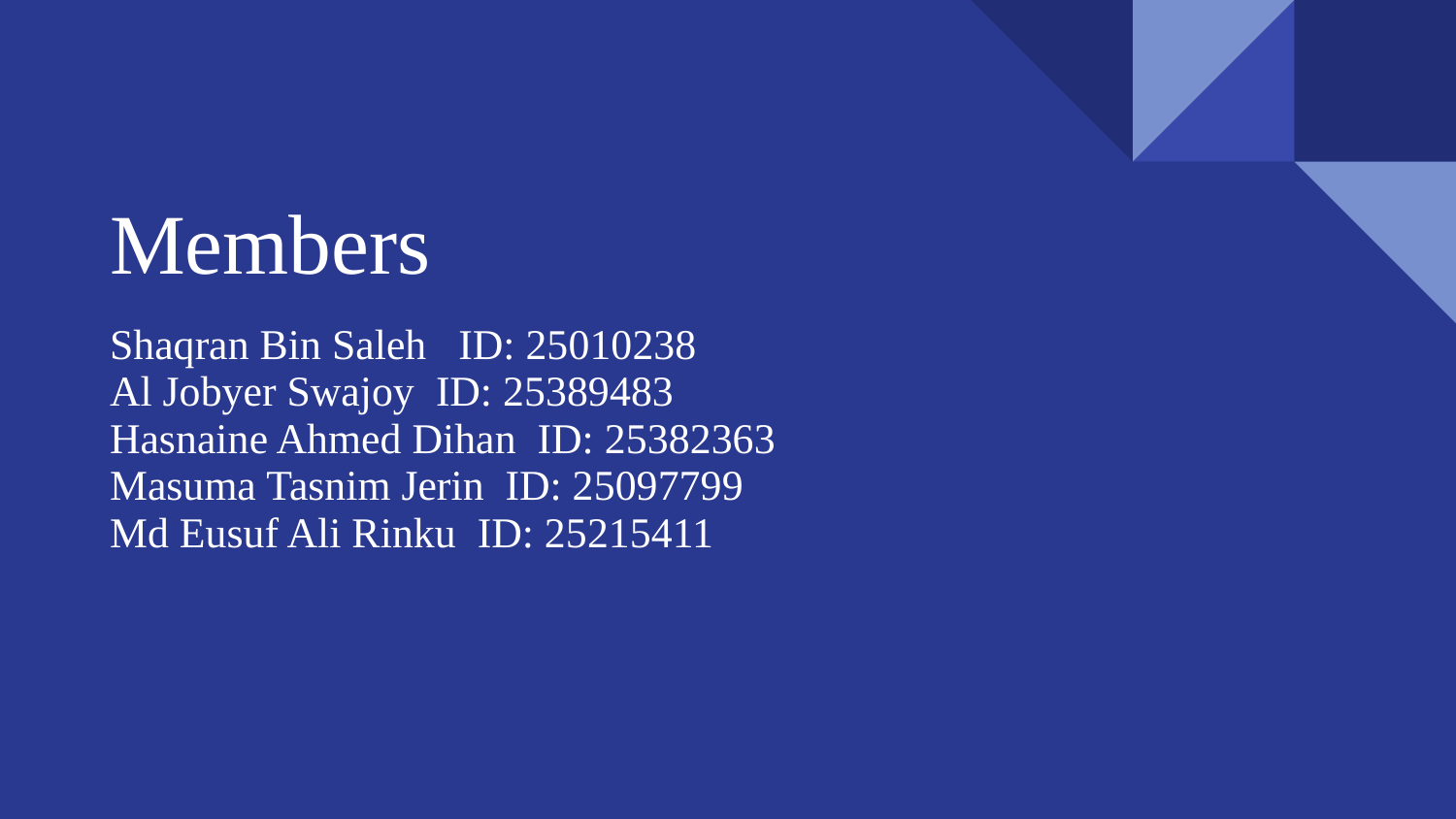

# Members
Shaqran Bin Saleh   ID: 25010238
Al Jobyer Swajoy  ID: 25389483
Hasnaine Ahmed Dihan  ID: 25382363
Masuma Tasnim Jerin  ID: 25097799
Md Eusuf Ali Rinku  ID: 25215411